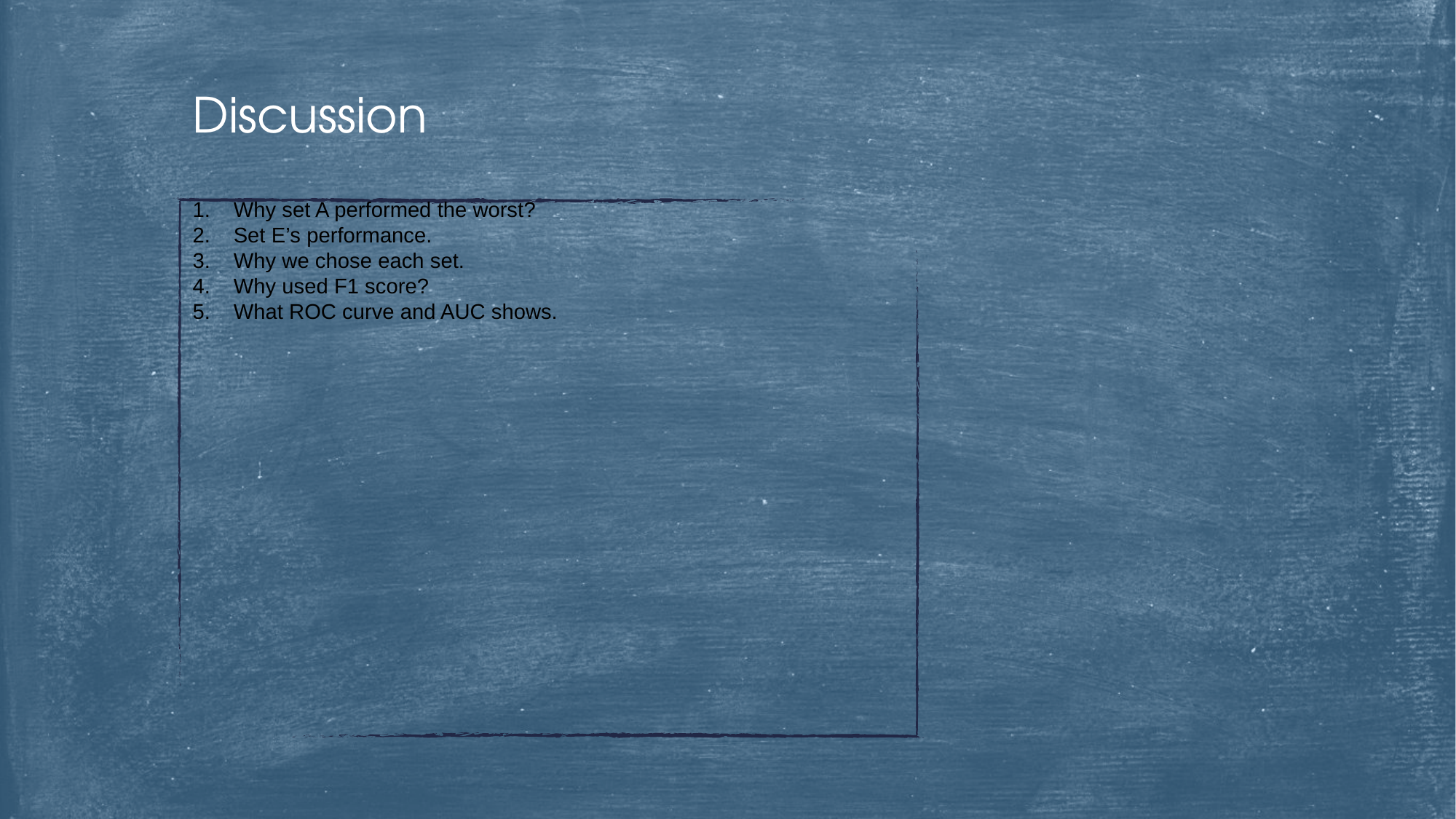

# Discussion
Why set A performed the worst?
Set E’s performance.
Why we chose each set.
Why used F1 score?
What ROC curve and AUC shows.